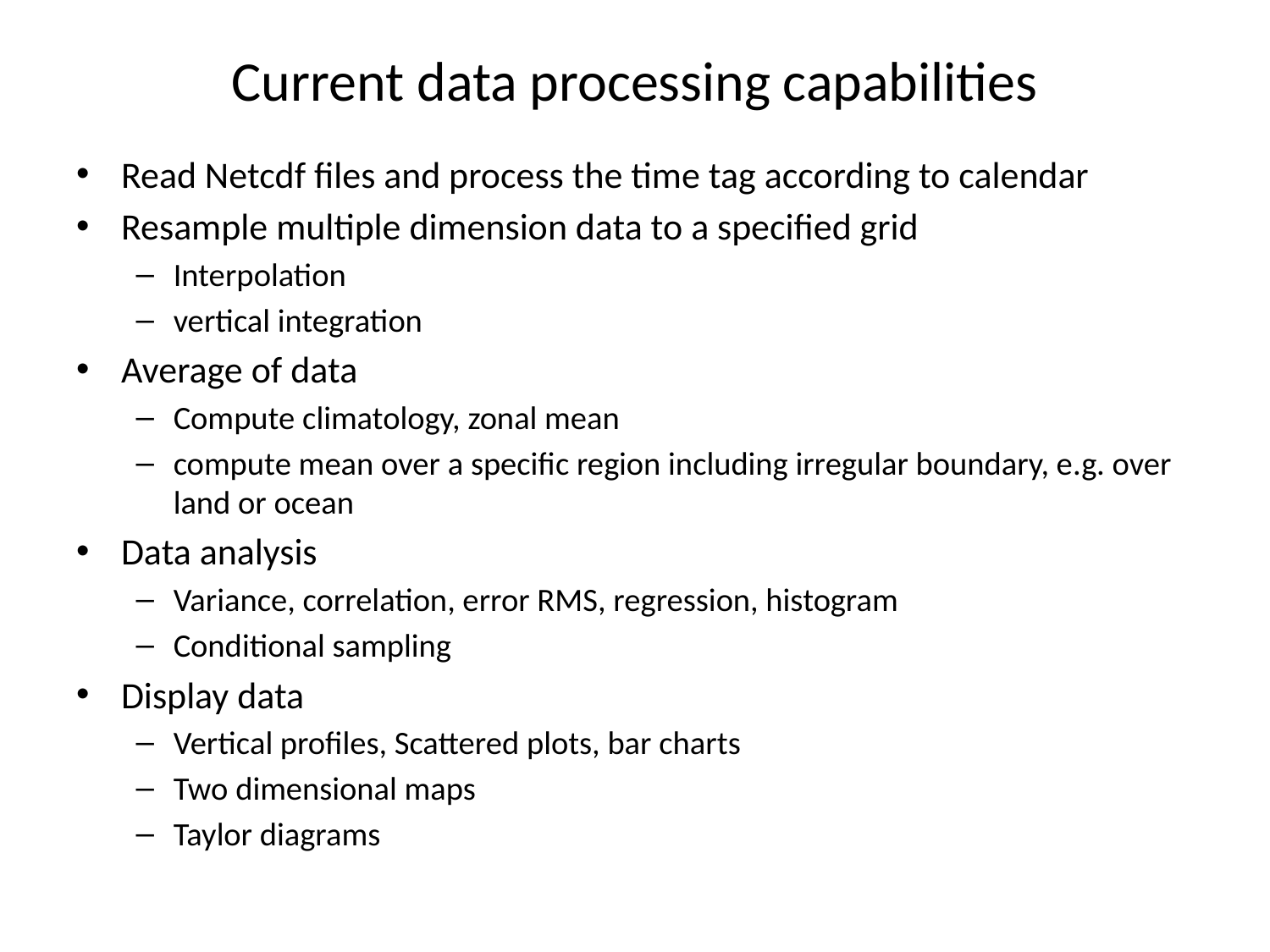

# Current data processing capabilities
Read Netcdf files and process the time tag according to calendar
Resample multiple dimension data to a specified grid
Interpolation
vertical integration
Average of data
Compute climatology, zonal mean
compute mean over a specific region including irregular boundary, e.g. over land or ocean
Data analysis
Variance, correlation, error RMS, regression, histogram
Conditional sampling
Display data
Vertical profiles, Scattered plots, bar charts
Two dimensional maps
Taylor diagrams